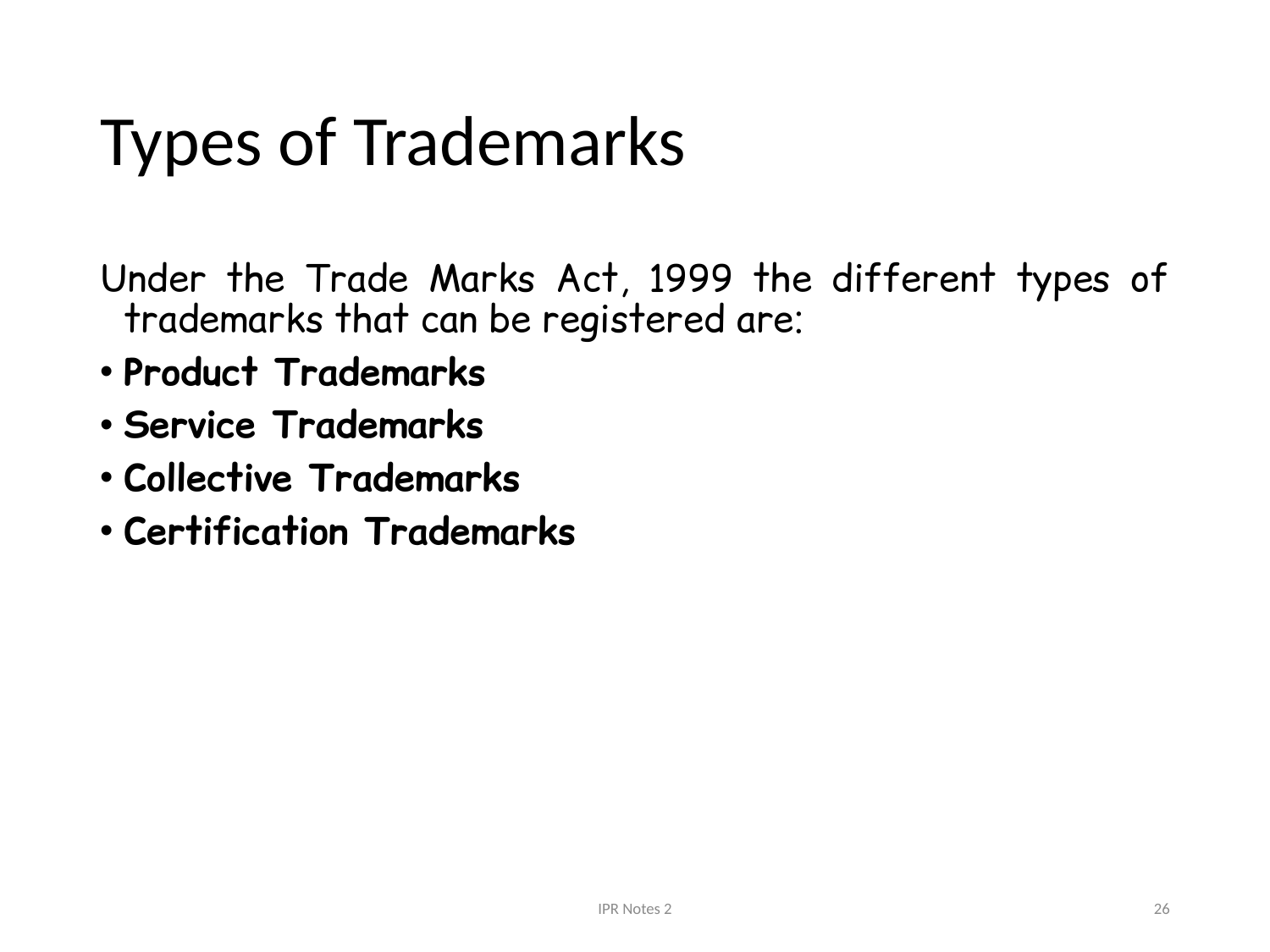

# Types of Trademarks
Under the Trade Marks Act, 1999 the different types of trademarks that can be registered are:
Product Trademarks
Service Trademarks
Collective Trademarks
Certification Trademarks

IPR Notes 2
26